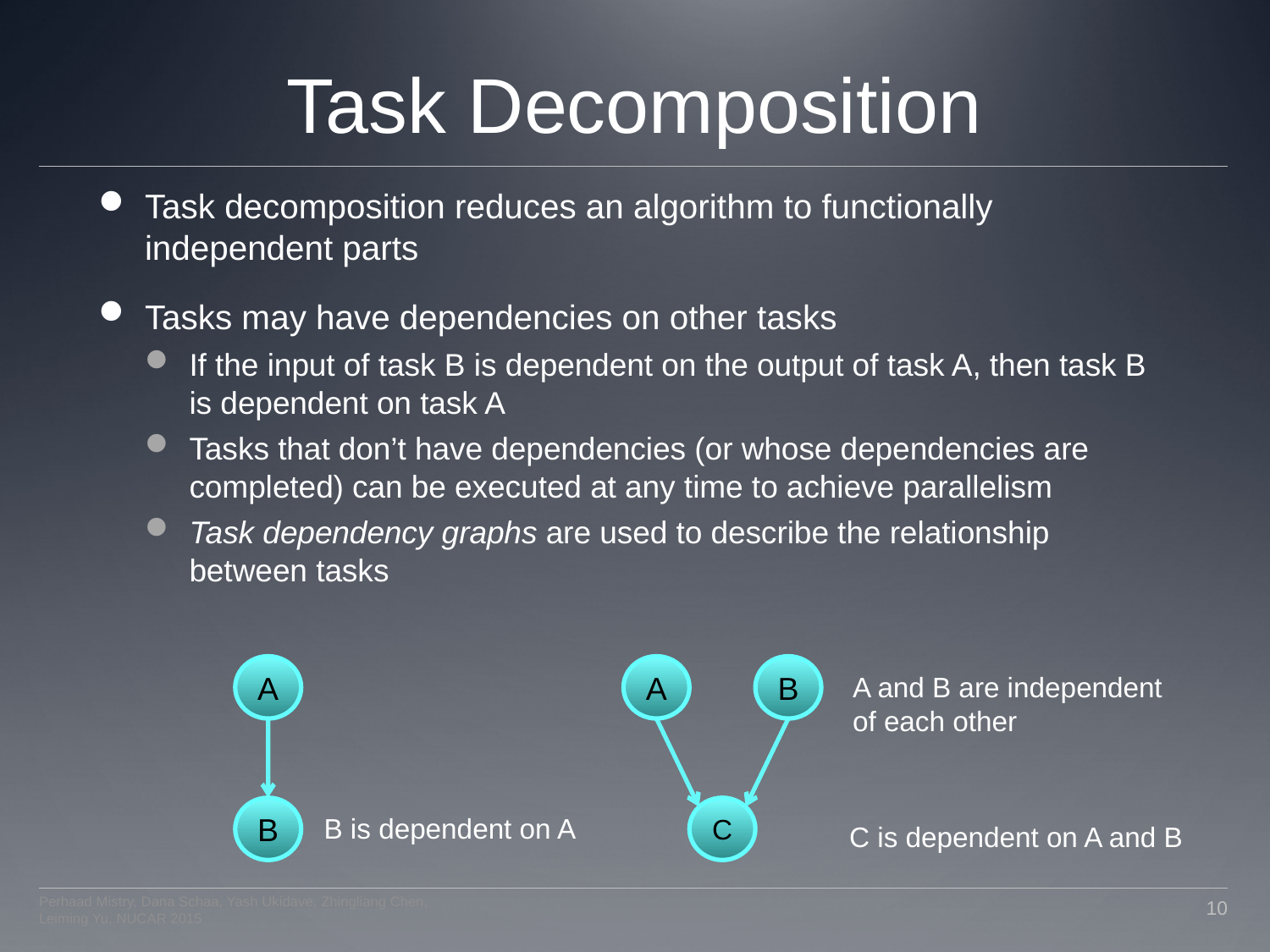

# Task Decomposition
Task decomposition reduces an algorithm to functionally independent parts
Tasks may have dependencies on other tasks
If the input of task B is dependent on the output of task A, then task B is dependent on task A
Tasks that don’t have dependencies (or whose dependencies are completed) can be executed at any time to achieve parallelism
Task dependency graphs are used to describe the relationship between tasks
A
A
B
A and B are independent
of each other
B
C
B is dependent on A
C is dependent on A and B
Perhaad Mistry, Dana Schaa, Yash Ukidave, Zhingliang Chen, Leiming Yu, NUCAR 2015
10